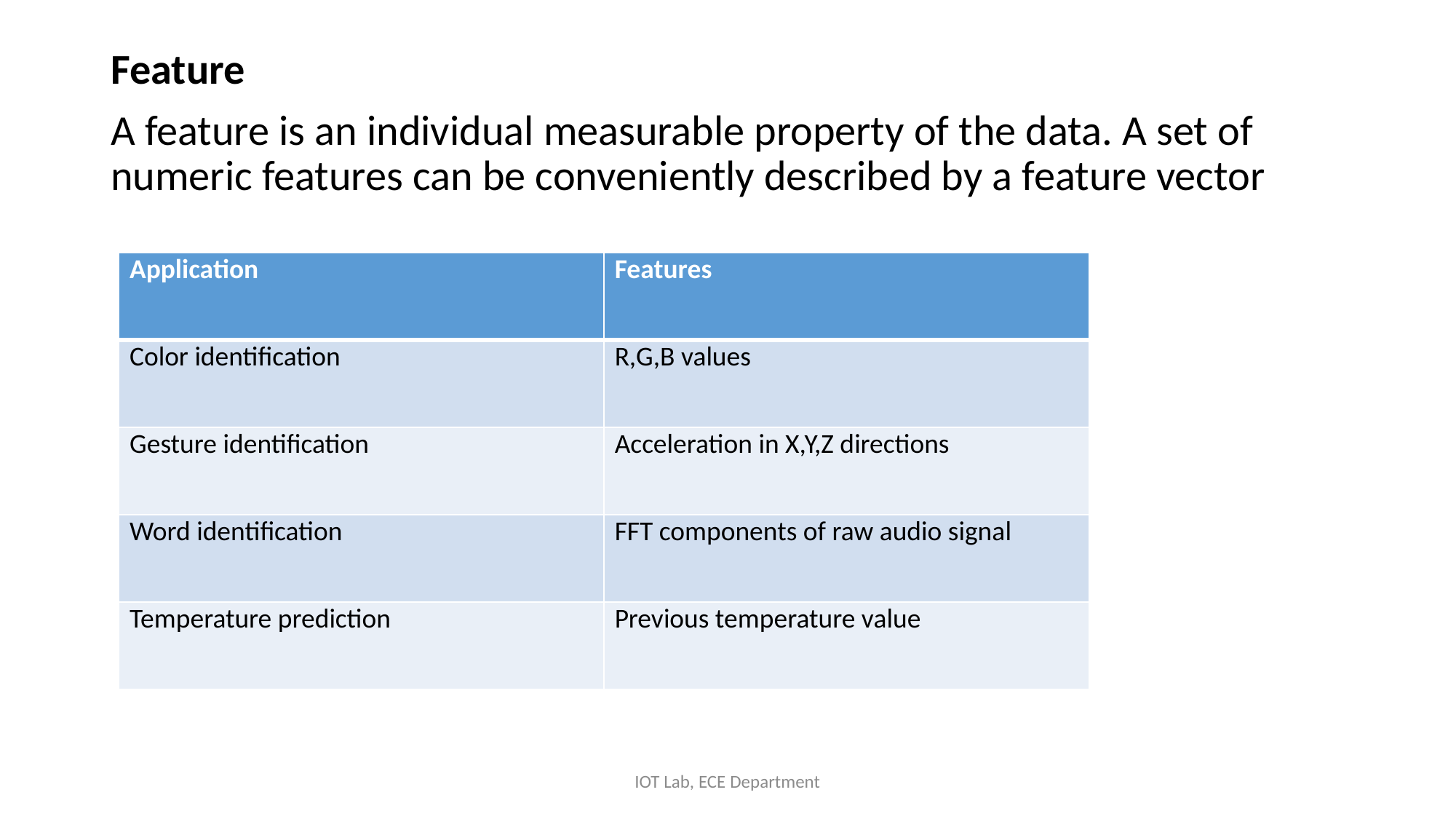

Feature
A feature is an individual measurable property of the data. A set of numeric features can be conveniently described by a feature vector

| Application | Features |
| --- | --- |
| Color identification | R,G,B values |
| Gesture identification | Acceleration in X,Y,Z directions |
| Word identification | FFT components of raw audio signal |
| Temperature prediction | Previous temperature value |
IOT Lab, ECE Department